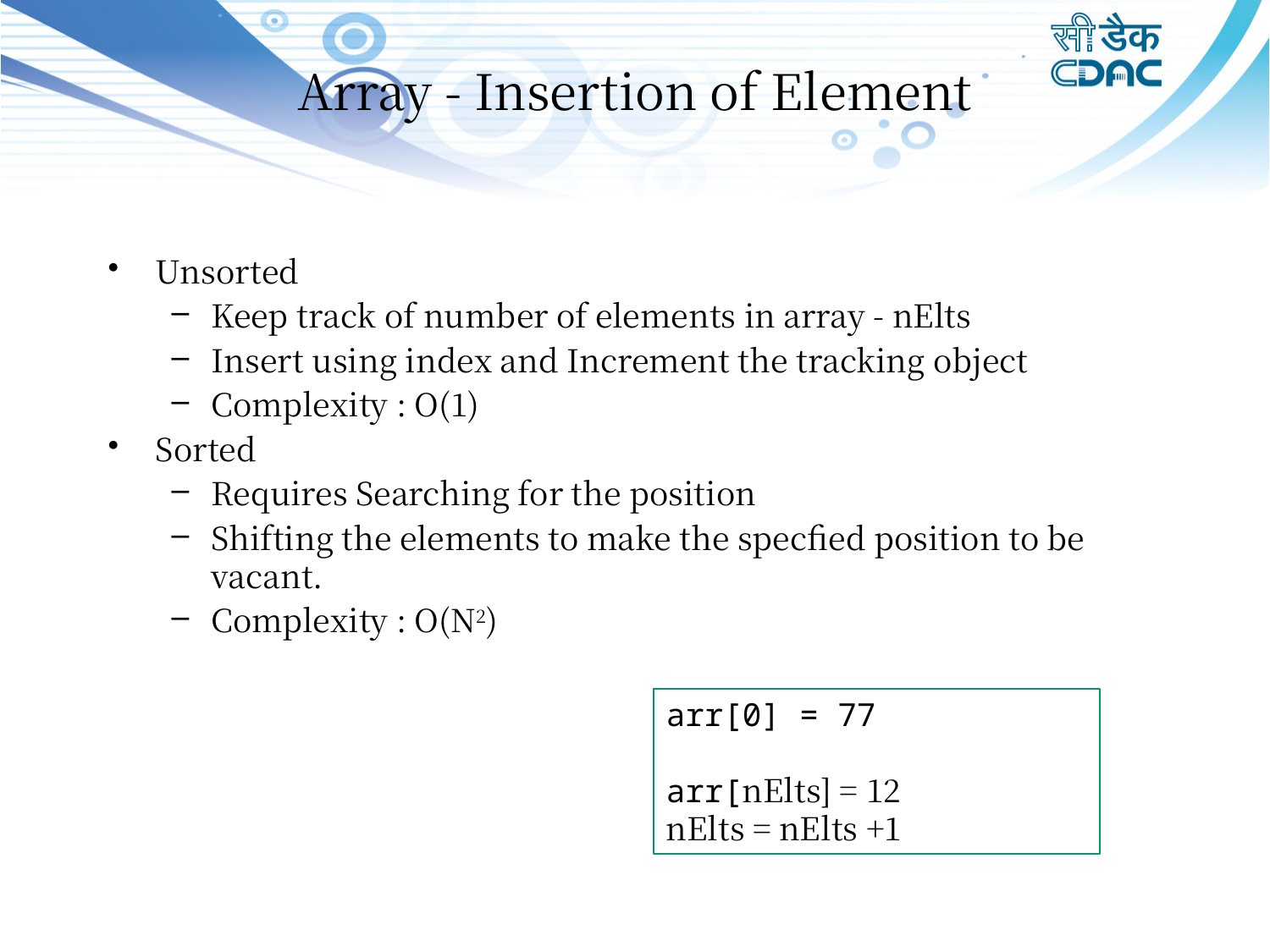

# Array - Insertion of Element

Unsorted
Keep track of number of elements in array - nElts
Insert using index and Increment the tracking object
Complexity : O(1)
Sorted
Requires Searching for the position
Shifting the elements to make the specfied position to be vacant.
Complexity : O(N2)

arr[0] = 77

arr[nElts] = 12
nElts = nElts +1